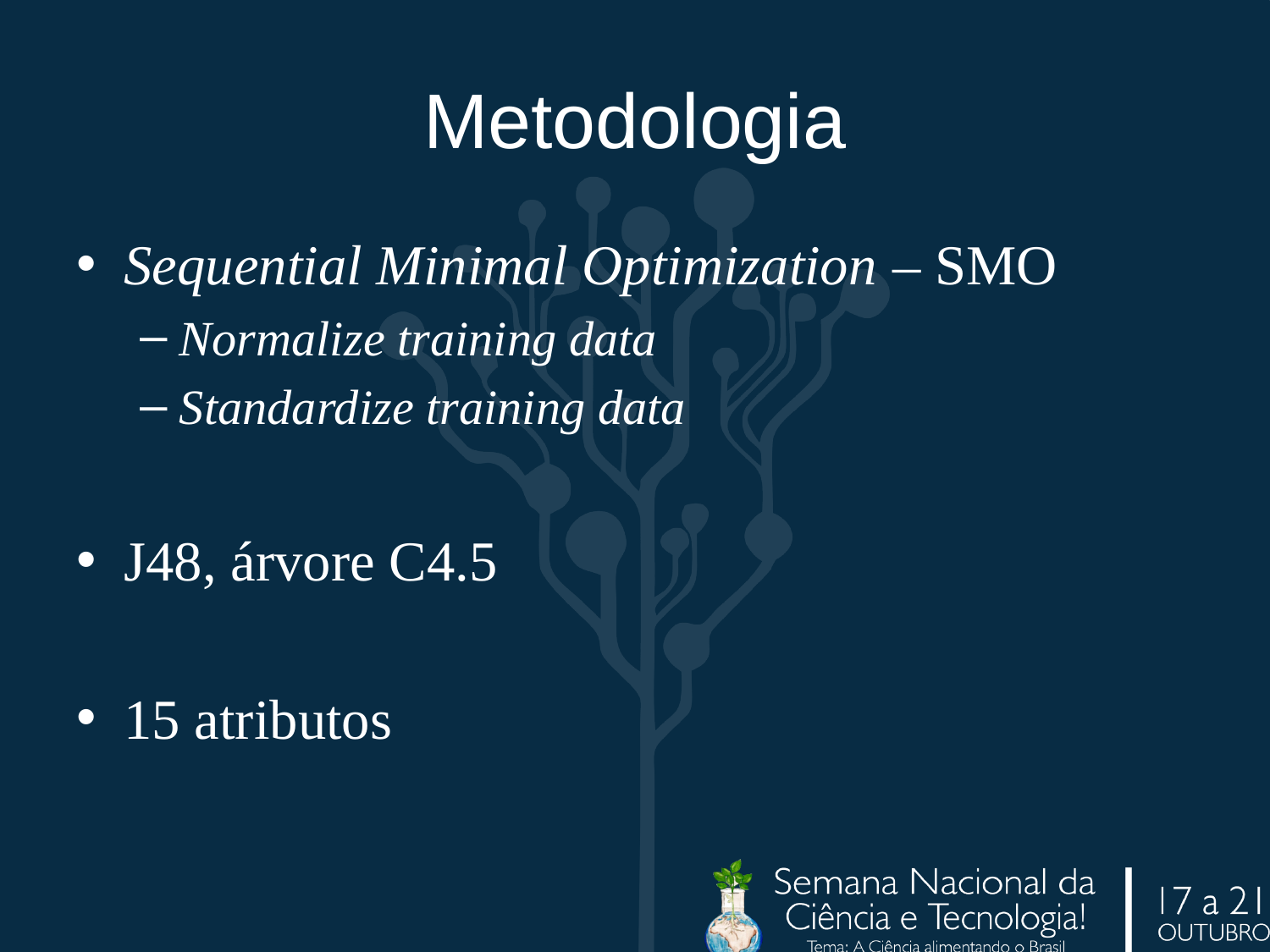

# Metodologia
Sequential Minimal Optimization – SMO
Normalize training data
Standardize training data

J48, árvore C4.5

15 atributos